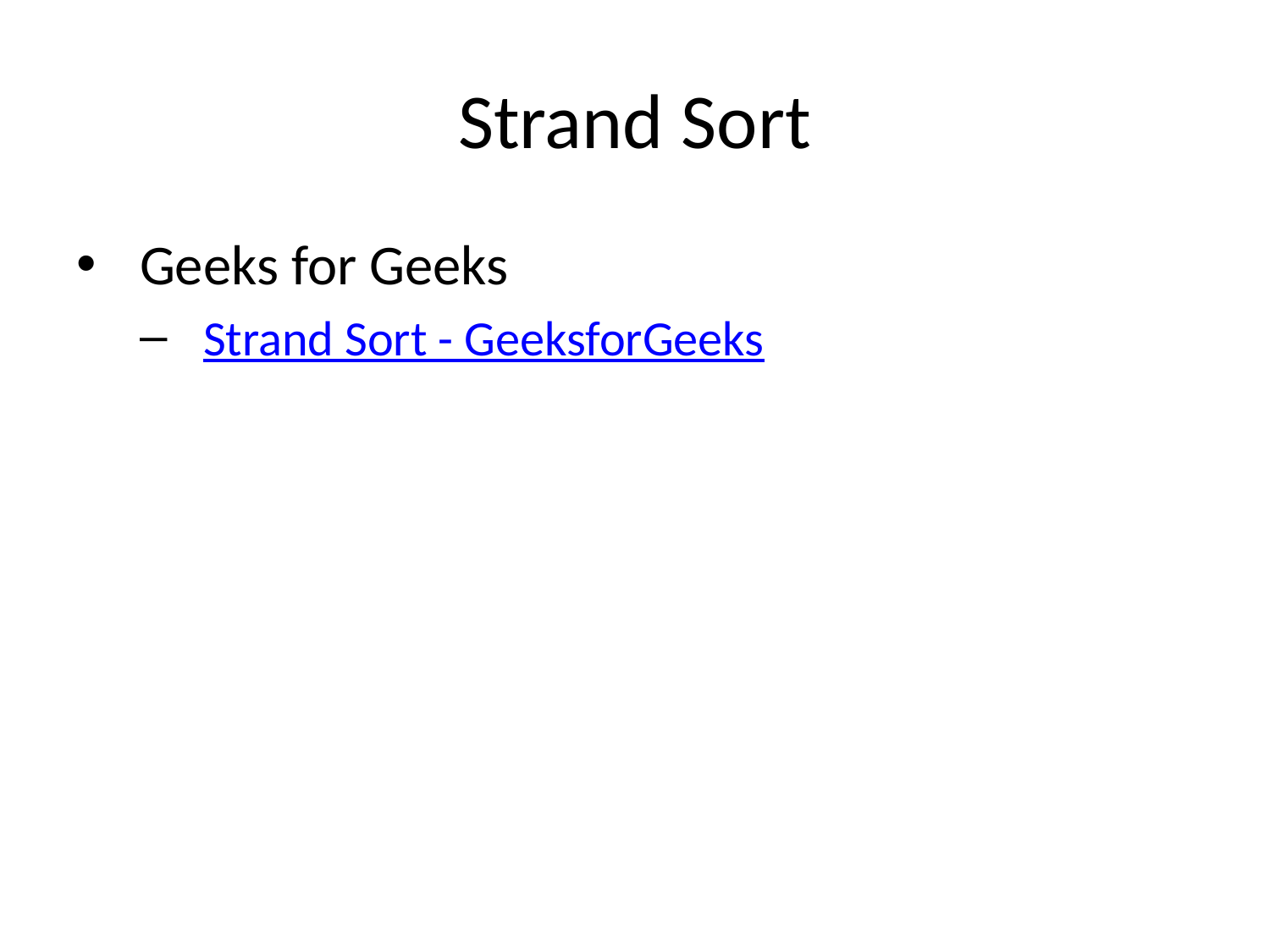

# Strand Sort
Geeks for Geeks
Strand Sort - GeeksforGeeks